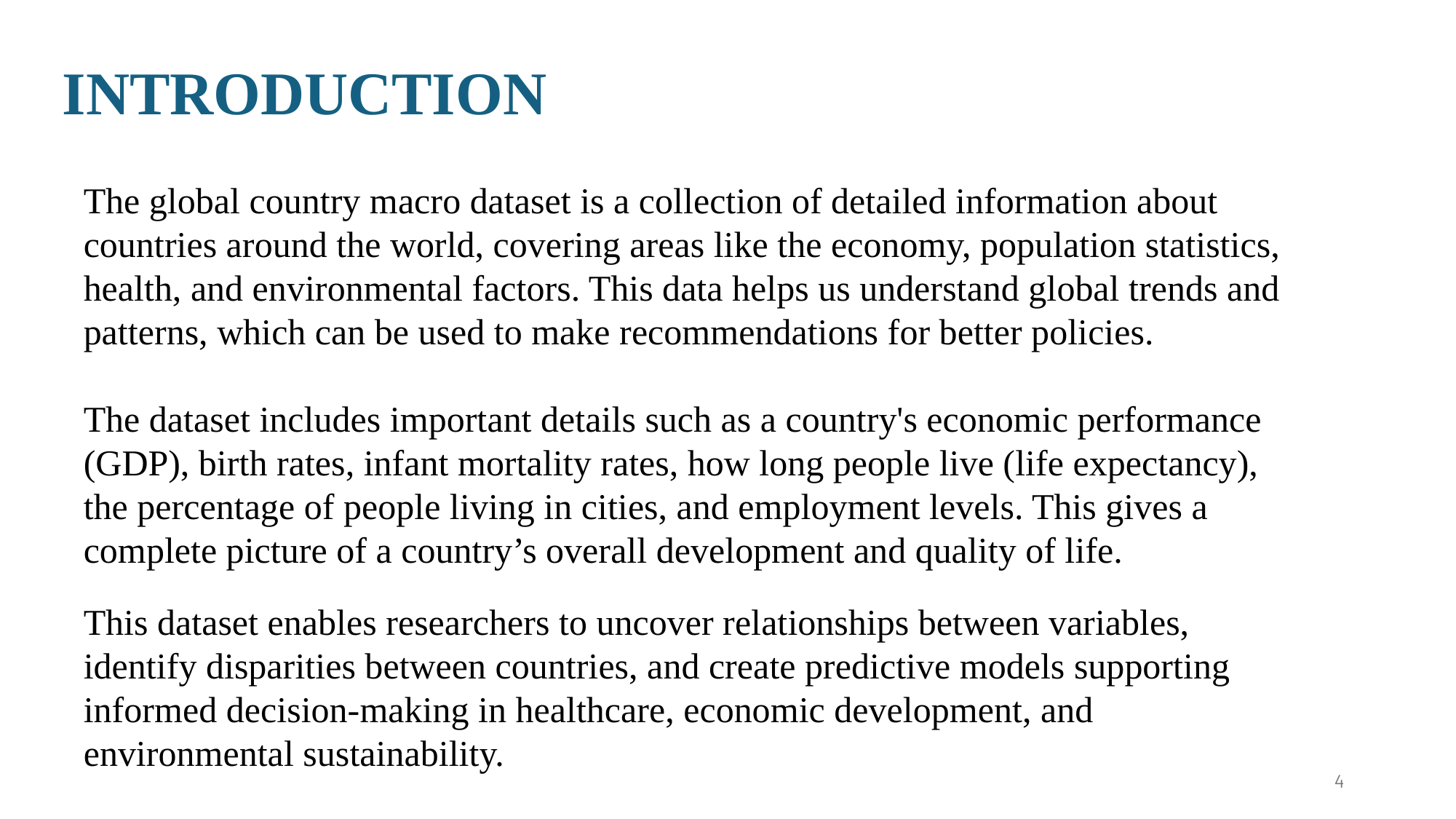

introduction
The global country macro dataset is a collection of detailed information about countries around the world, covering areas like the economy, population statistics, health, and environmental factors. This data helps us understand global trends and patterns, which can be used to make recommendations for better policies.

The dataset includes important details such as a country's economic performance (GDP), birth rates, infant mortality rates, how long people live (life expectancy), the percentage of people living in cities, and employment levels. This gives a complete picture of a country’s overall development and quality of life.

This dataset enables researchers to uncover relationships between variables, identify disparities between countries, and create predictive models supporting informed decision-making in healthcare, economic development, and environmental sustainability.
4